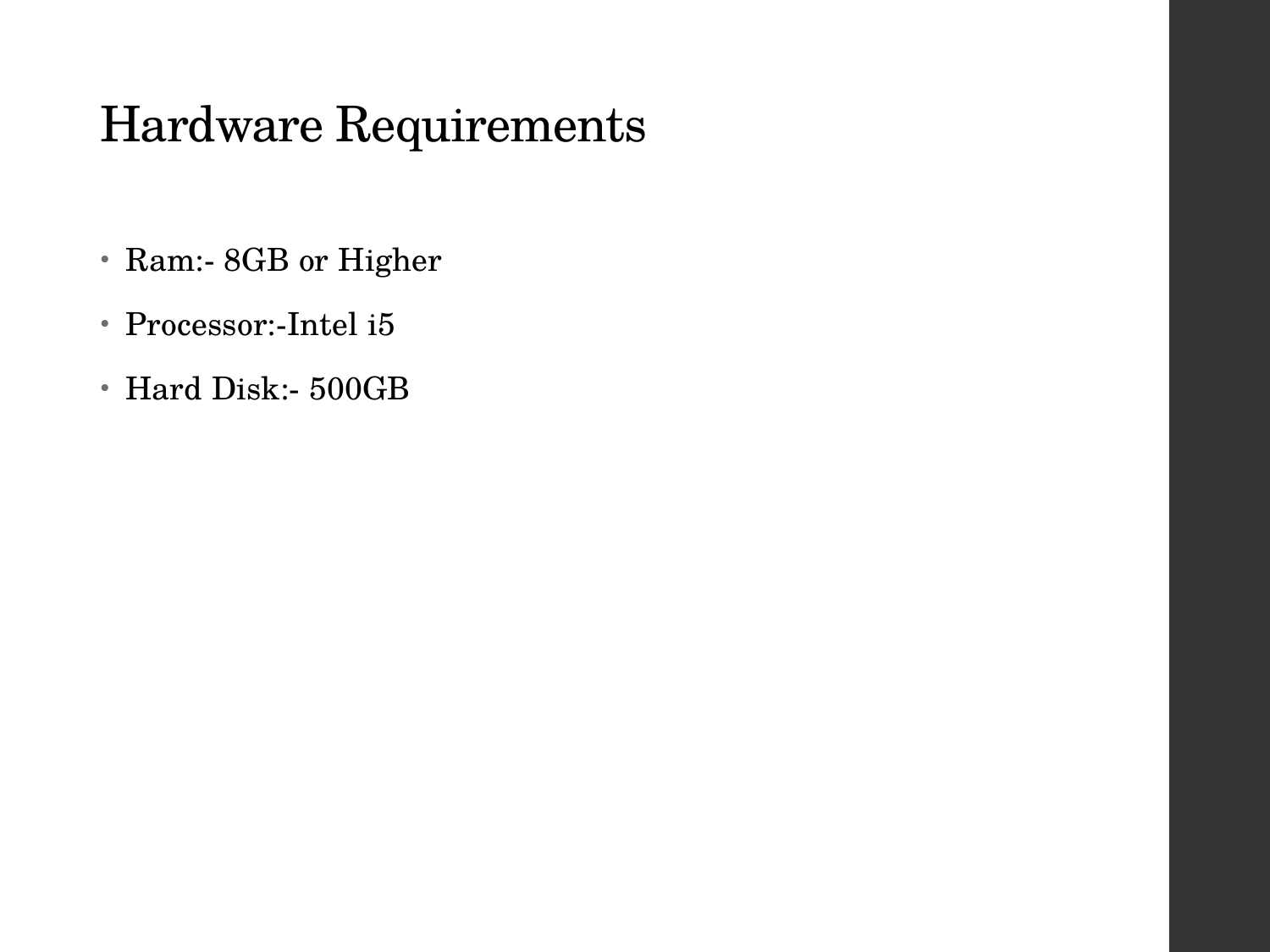

# Hardware Requirements

Ram:- 8GB or Higher
Processor:-Intel i5
Hard Disk:- 500GB